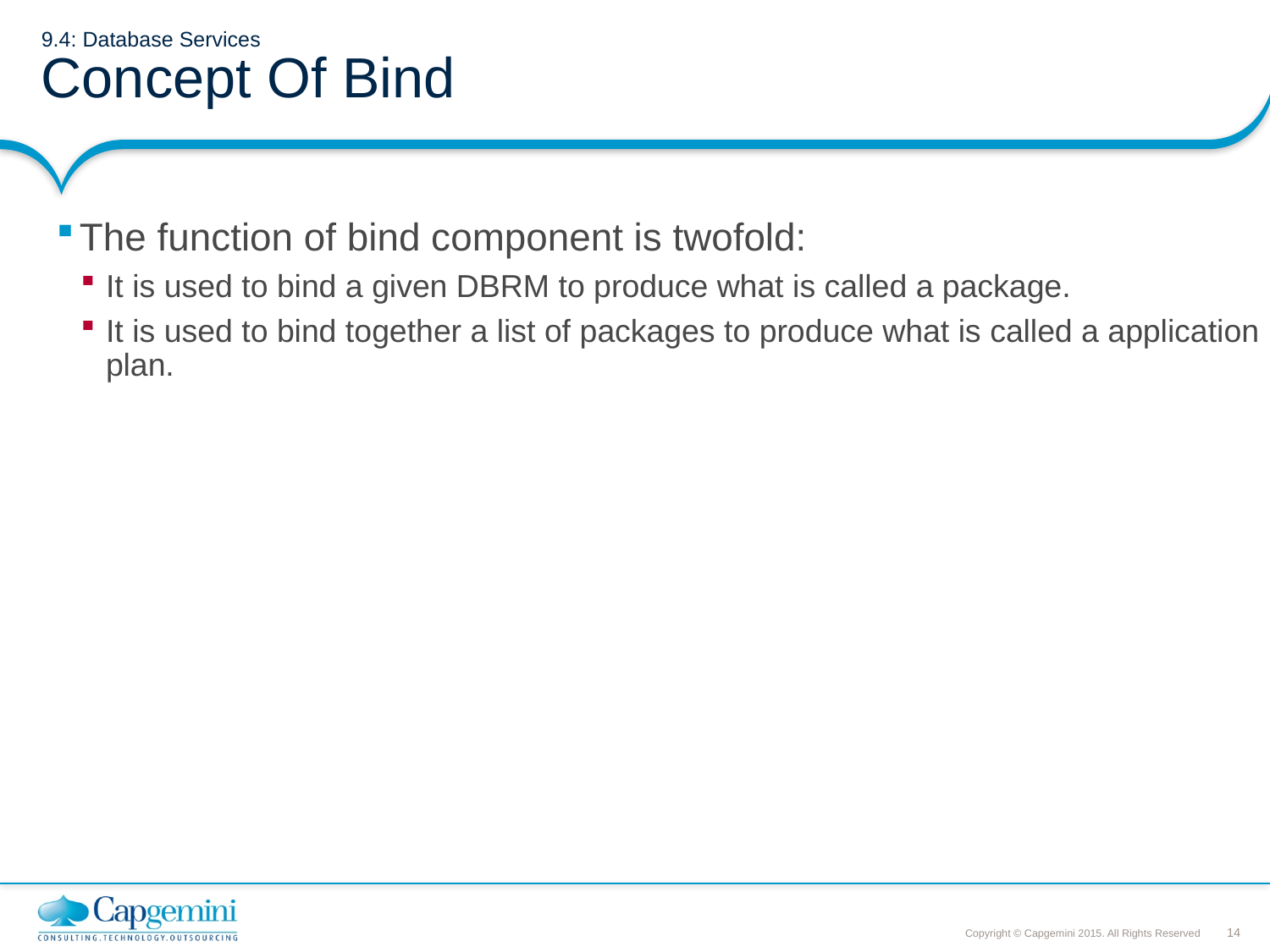

# 9.4: Database Services Concept Of Bind
The function of bind component is twofold:
It is used to bind a given DBRM to produce what is called a package.
It is used to bind together a list of packages to produce what is called a application plan.